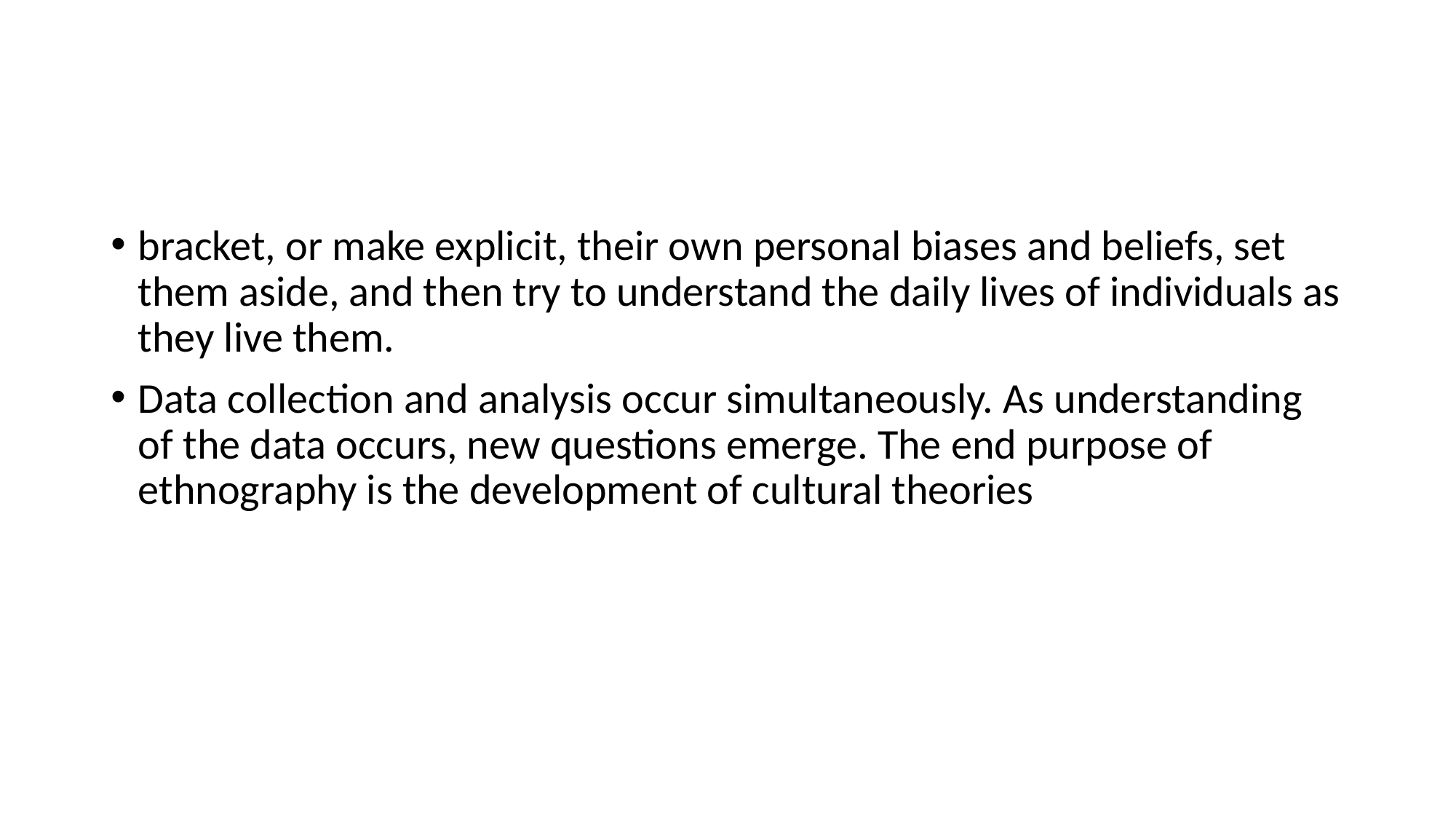

bracket, or make explicit, their own personal biases and beliefs, set them aside, and then try to understand the daily lives of individuals as they live them.
Data collection and analysis occur simultaneously. As understanding of the data occurs, new questions emerge. The end purpose of ethnography is the development of cultural theories